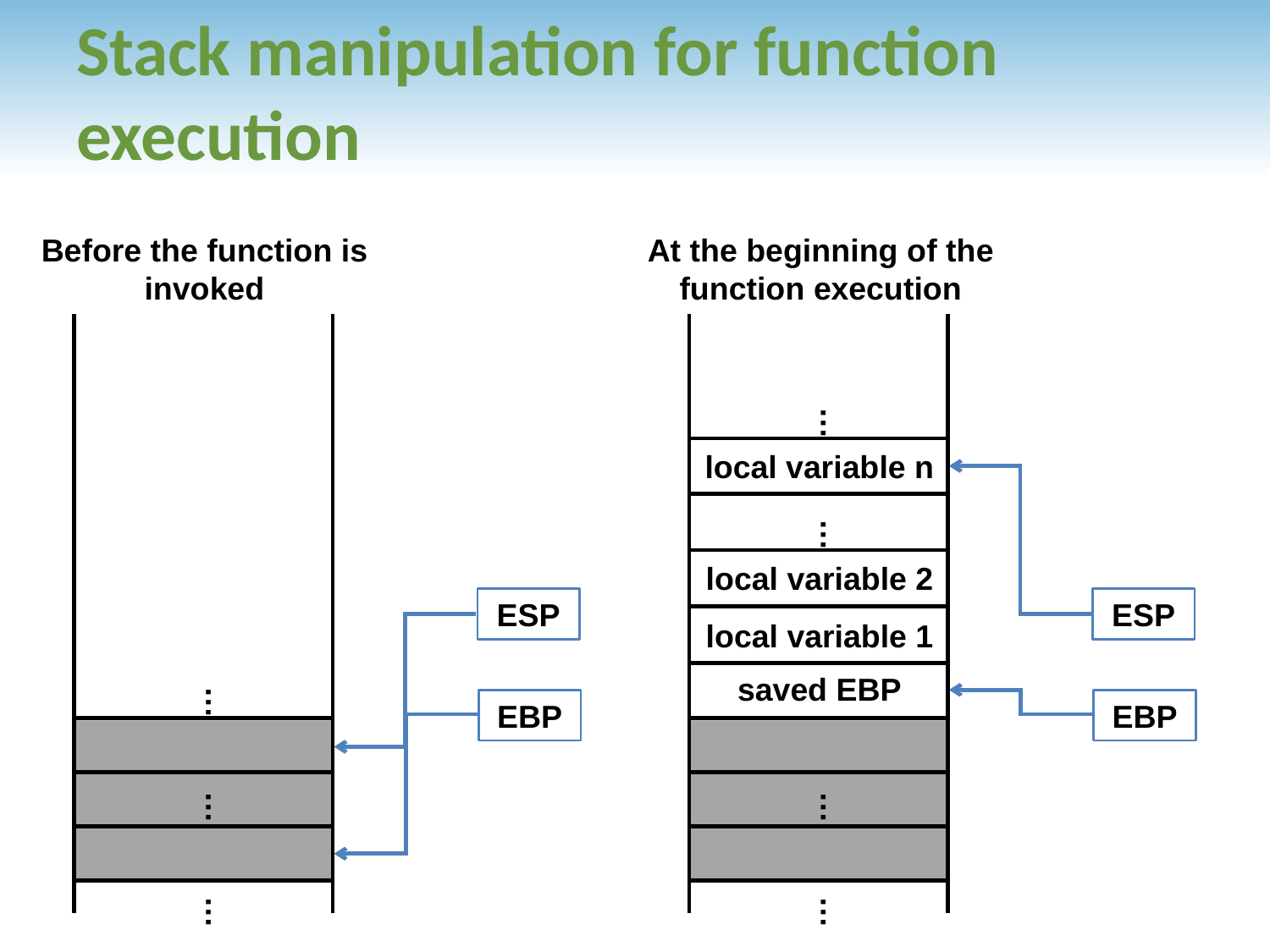

# Stack manipulation for function execution
At the beginning of the function execution
Before the function is invoked

…

local variable n

…
local variable 2
ESP
ESP
local variable 1
saved EBP

…
EBP
EBP

…

…

…

…